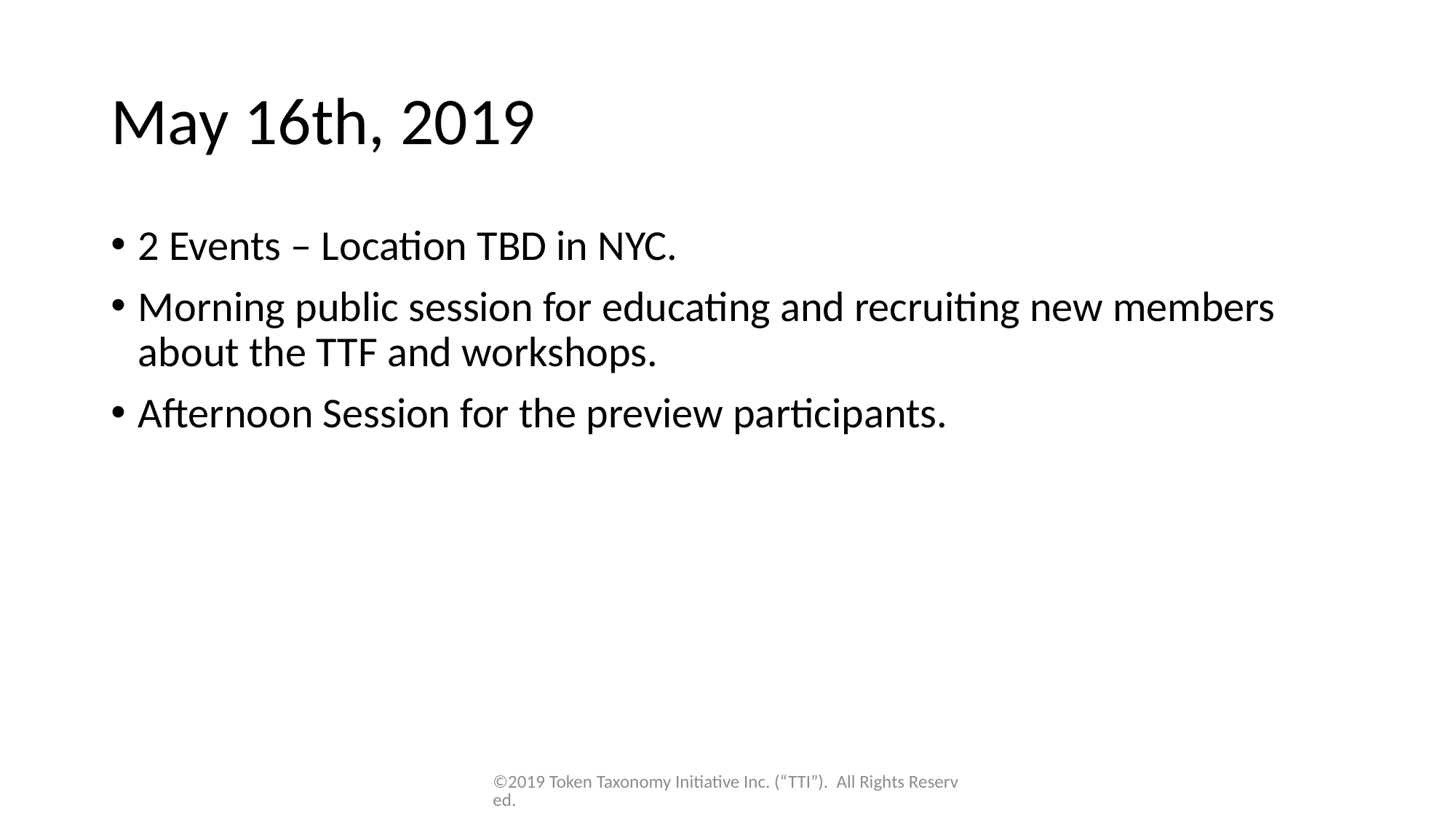

# May 16th, 2019
2 Events – Location TBD in NYC.
Morning public session for educating and recruiting new members about the TTF and workshops.
Afternoon Session for the preview participants.
©2019 Token Taxonomy Initiative Inc. (“TTI”).  All Rights Reserved.